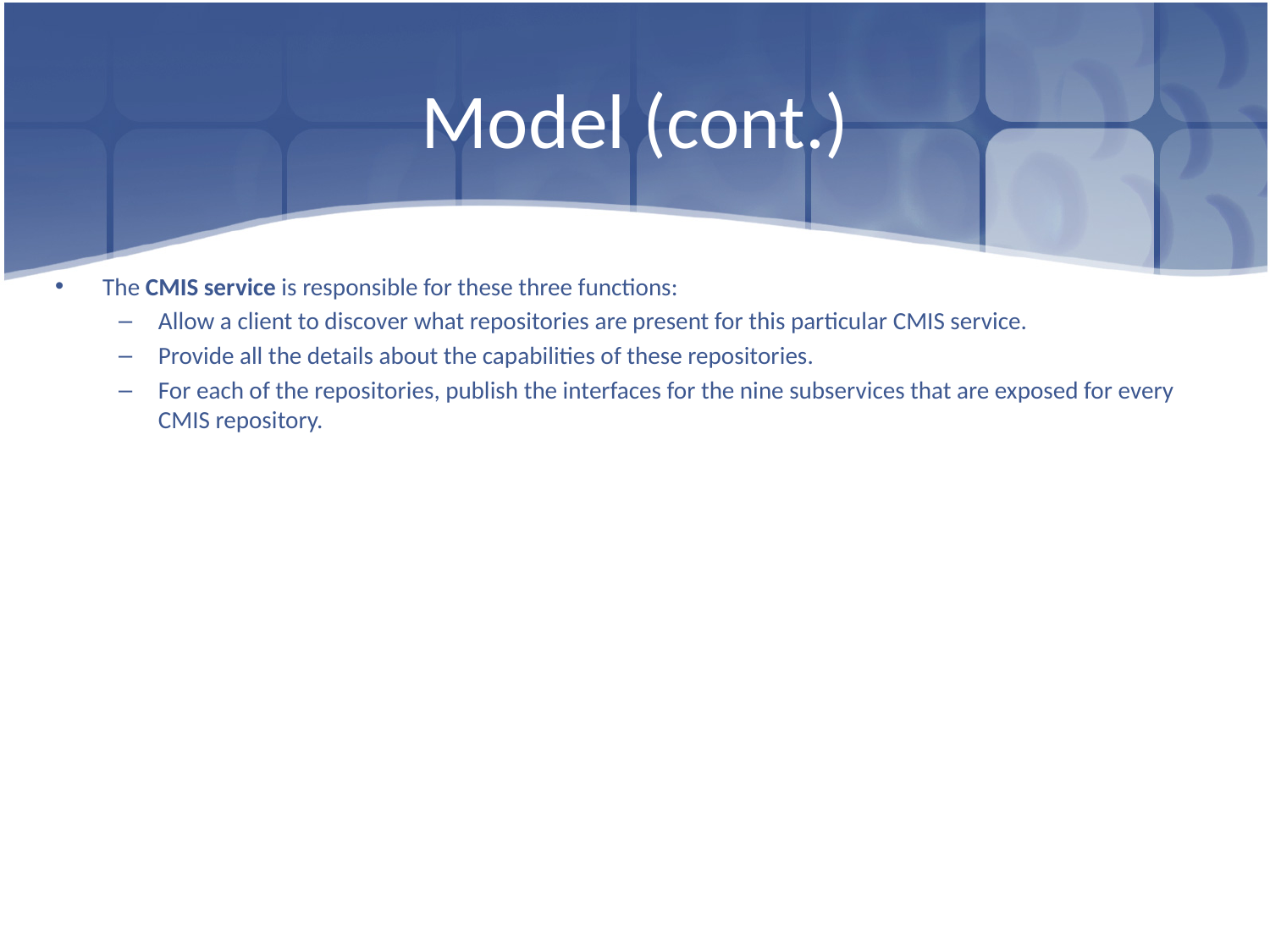

# Model (cont.)
The CMIS service is responsible for these three functions:
Allow a client to discover what repositories are present for this particular CMIS service.
Provide all the details about the capabilities of these repositories.
For each of the repositories, publish the interfaces for the nine subservices that are exposed for every CMIS repository.